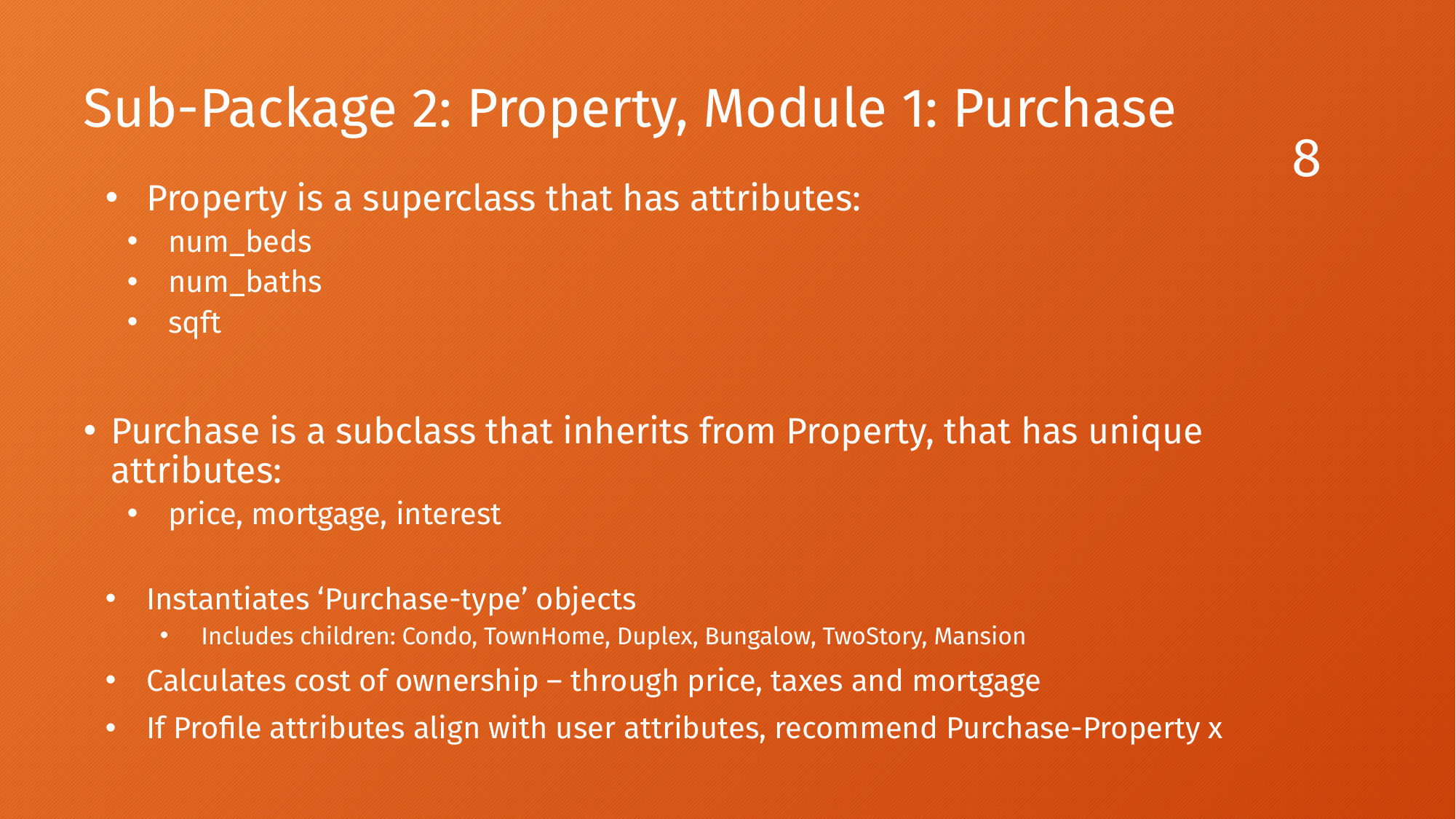

# Sub-Package 2: Property, Module 1: Purchase
8
Property is a superclass that has attributes:
num_beds
num_baths
sqft

Purchase is a subclass that inherits from Property, that has unique attributes:
price, mortgage, interest

Instantiates ‘Purchase-type’ objects
Includes children: Condo, TownHome, Duplex, Bungalow, TwoStory, Mansion
Calculates cost of ownership – through price, taxes and mortgage
If Profile attributes align with user attributes, recommend Purchase-Property x